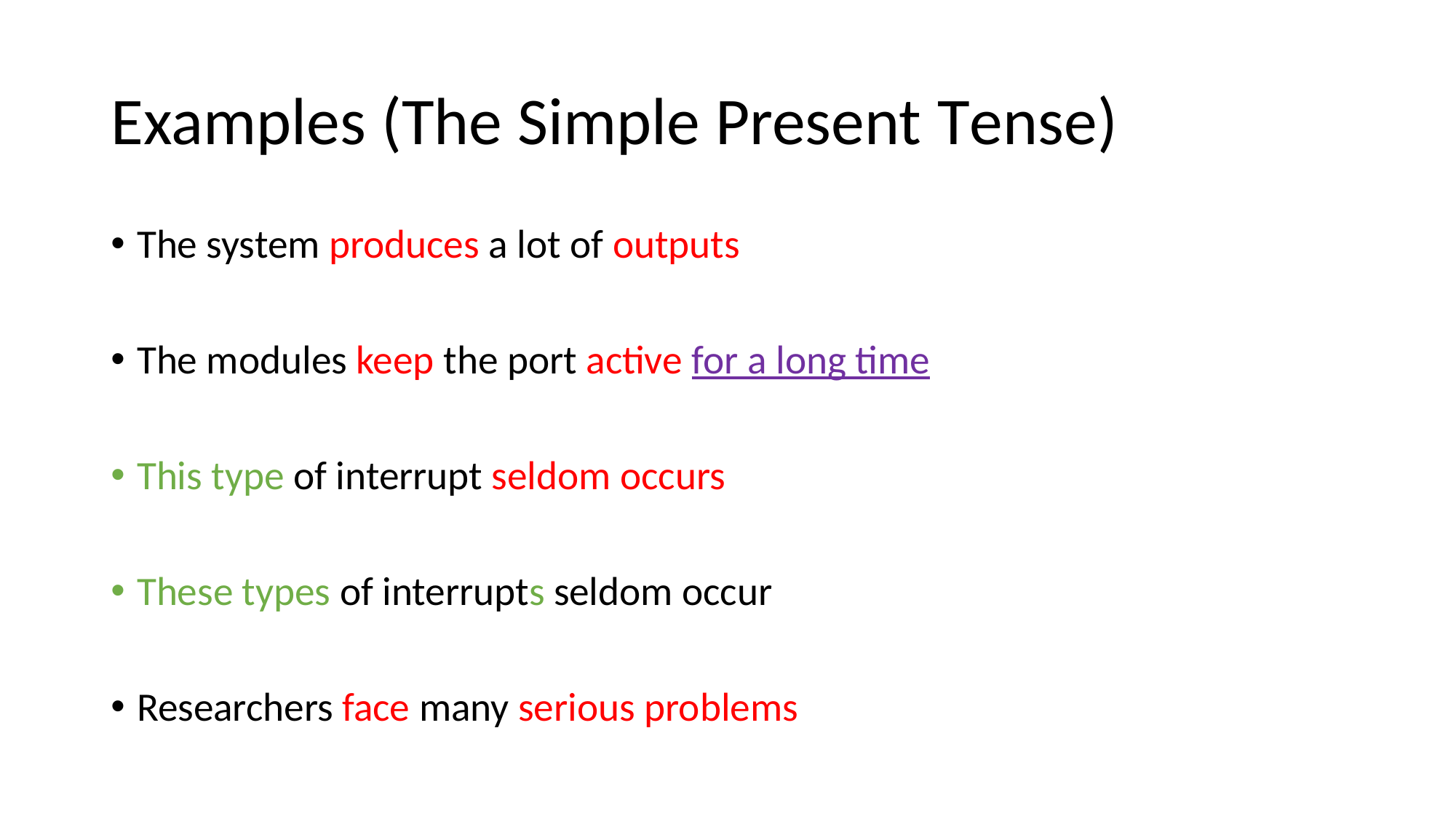

# Examples (The Simple Present Tense)
The system produces a lot of outputs

The modules keep the port active for a long time

This type of interrupt seldom occurs

These types of interrupts seldom occur

Researchers face many serious problems